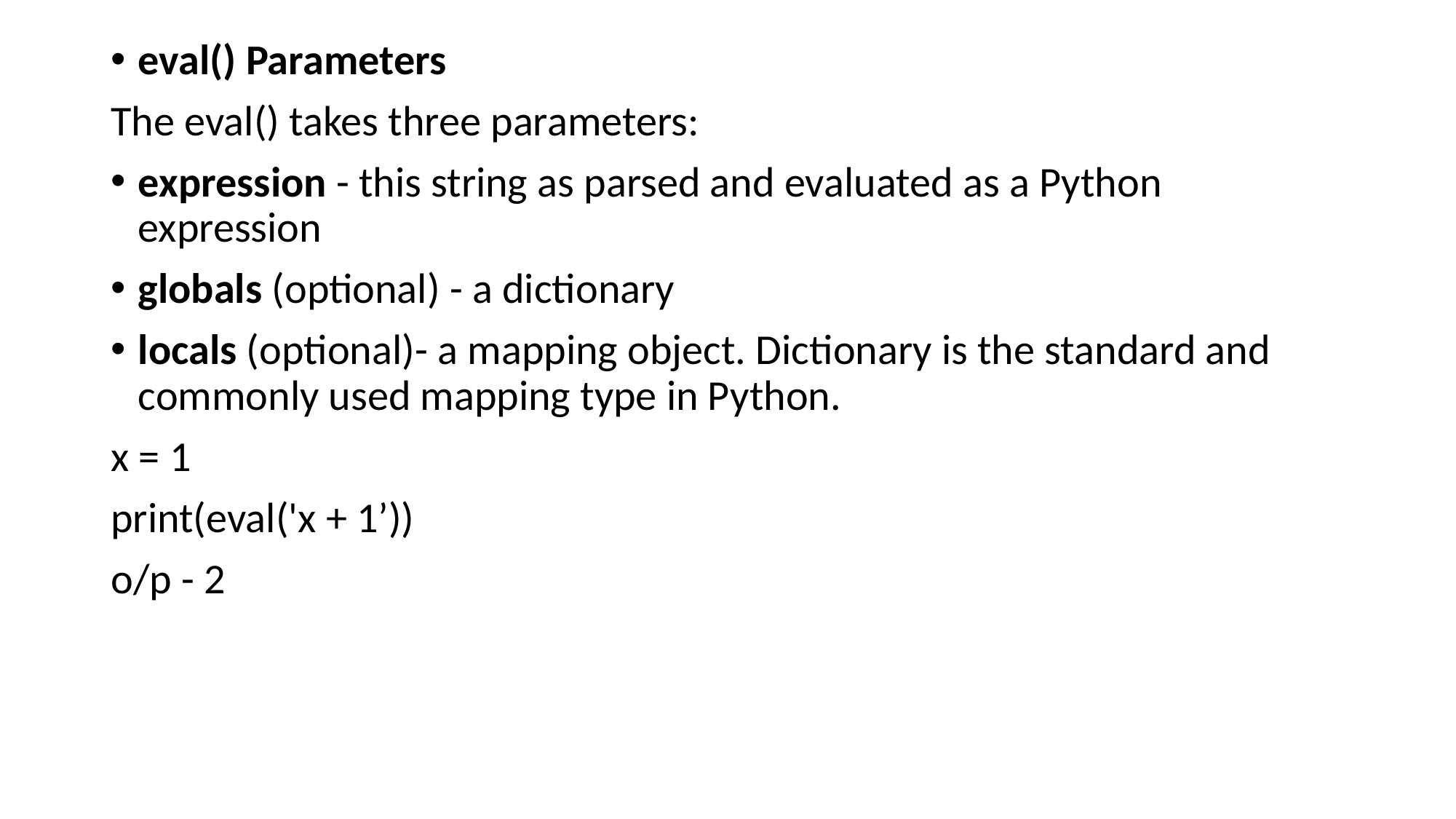

eval() Parameters
The eval() takes three parameters:
expression - this string as parsed and evaluated as a Python expression
globals (optional) - a dictionary
locals (optional)- a mapping object. Dictionary is the standard and commonly used mapping type in Python.
x = 1
print(eval('x + 1’))
o/p - 2